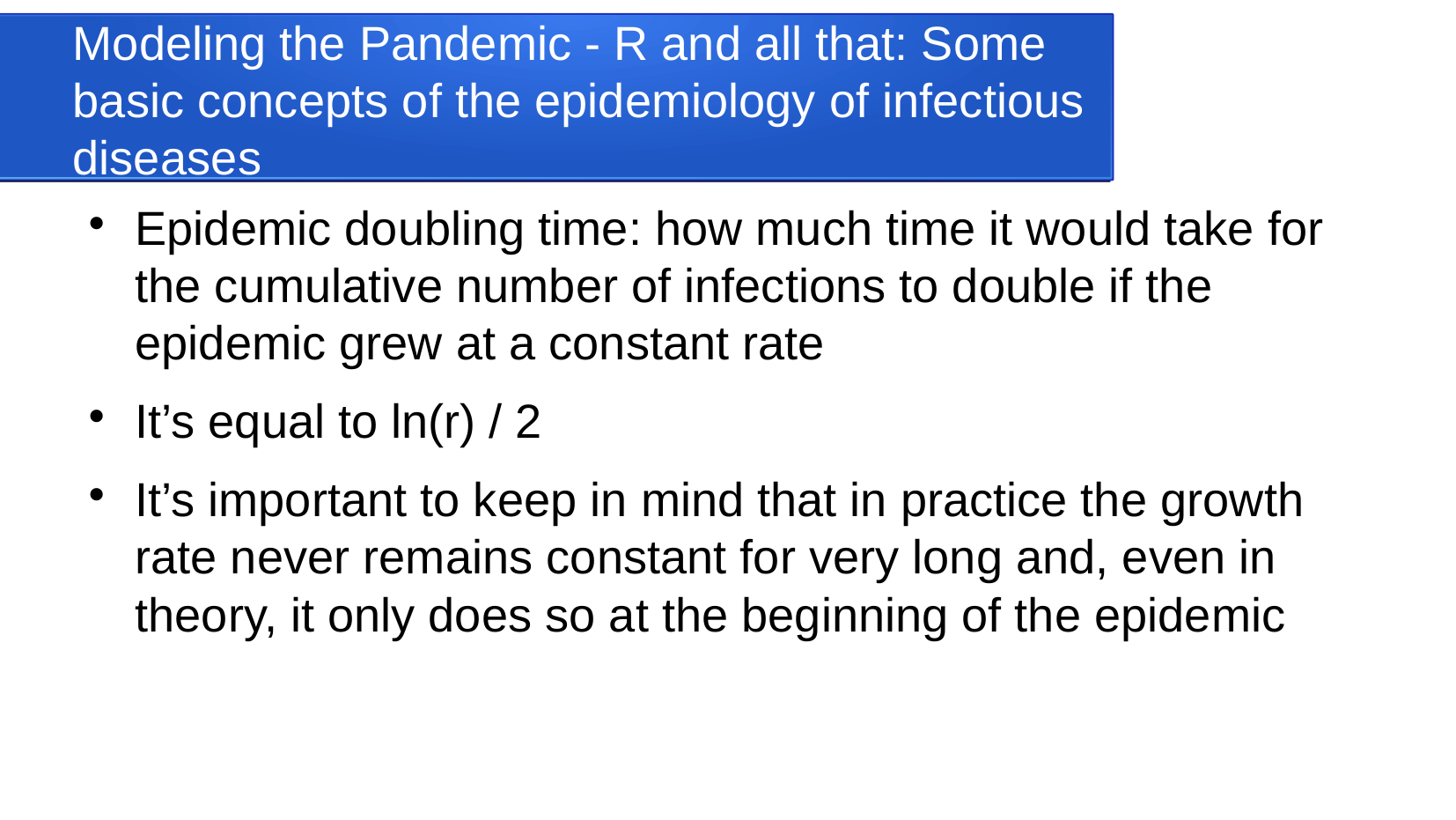

Modeling the Pandemic - R and all that: Some basic concepts of the epidemiology of infectious diseases
Epidemic doubling time: how much time it would take for the cumulative number of infections to double if the epidemic grew at a constant rate
It’s equal to ln(r) / 2
It’s important to keep in mind that in practice the growth rate never remains constant for very long and, even in theory, it only does so at the beginning of the epidemic